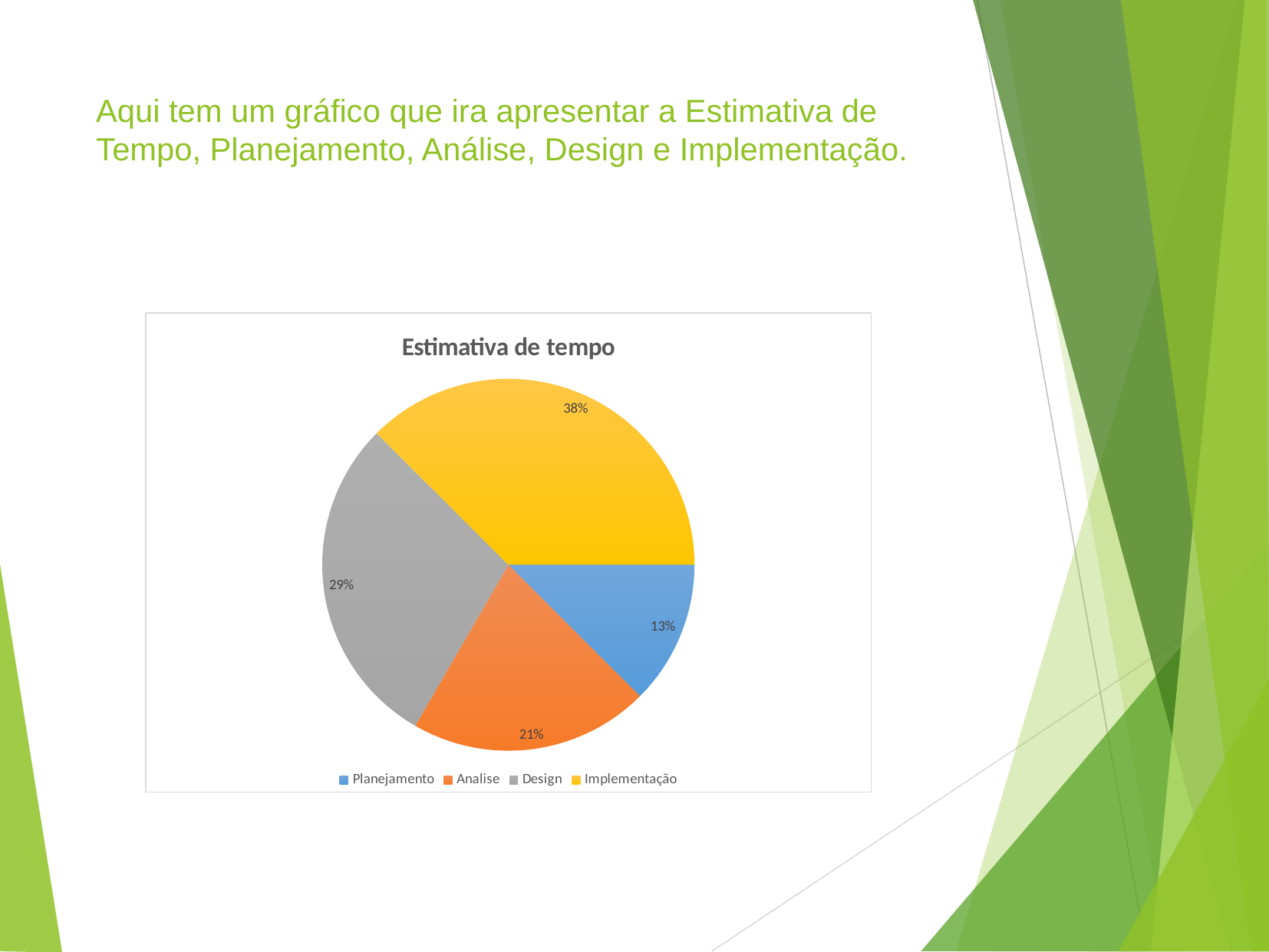

# Aqui tem um gráfico que ira apresentar a Estimativa de Tempo, Planejamento, Análise, Design e Implementação.

Canarana-2016

### Chart: Estimativa de tempo

| Category | Estimativa de tempo |
|---|---|
| Planejamento | 15.0 |
| Analise | 25.0 |
| Design | 35.0 |
| Implementação | 45.0 |